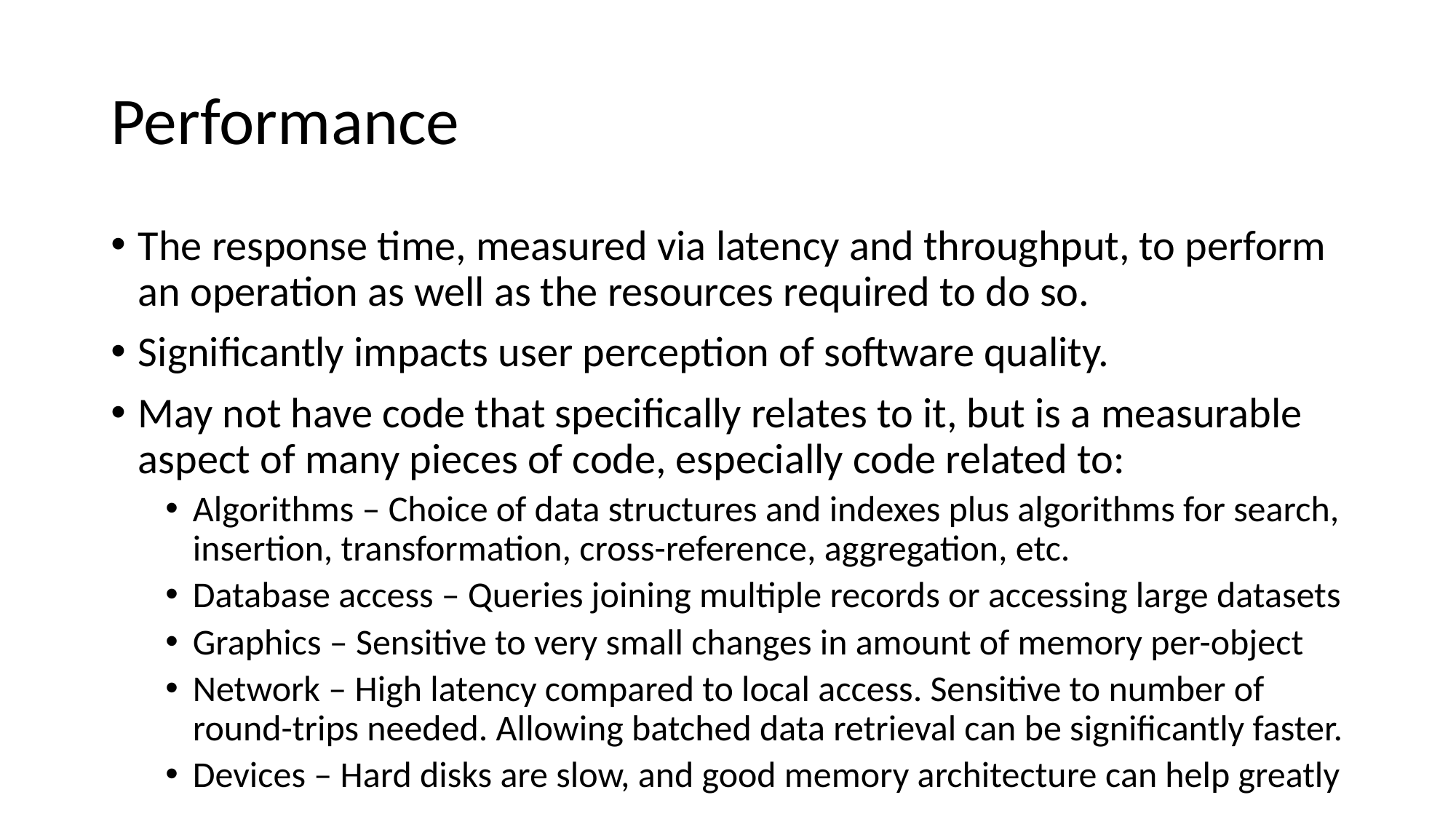

# Performance
The response time, measured via latency and throughput, to perform an operation as well as the resources required to do so.
Significantly impacts user perception of software quality.
May not have code that specifically relates to it, but is a measurable aspect of many pieces of code, especially code related to:
Algorithms – Choice of data structures and indexes plus algorithms for search, insertion, transformation, cross-reference, aggregation, etc.
Database access – Queries joining multiple records or accessing large datasets
Graphics – Sensitive to very small changes in amount of memory per-object
Network – High latency compared to local access. Sensitive to number of round-trips needed. Allowing batched data retrieval can be significantly faster.
Devices – Hard disks are slow, and good memory architecture can help greatly